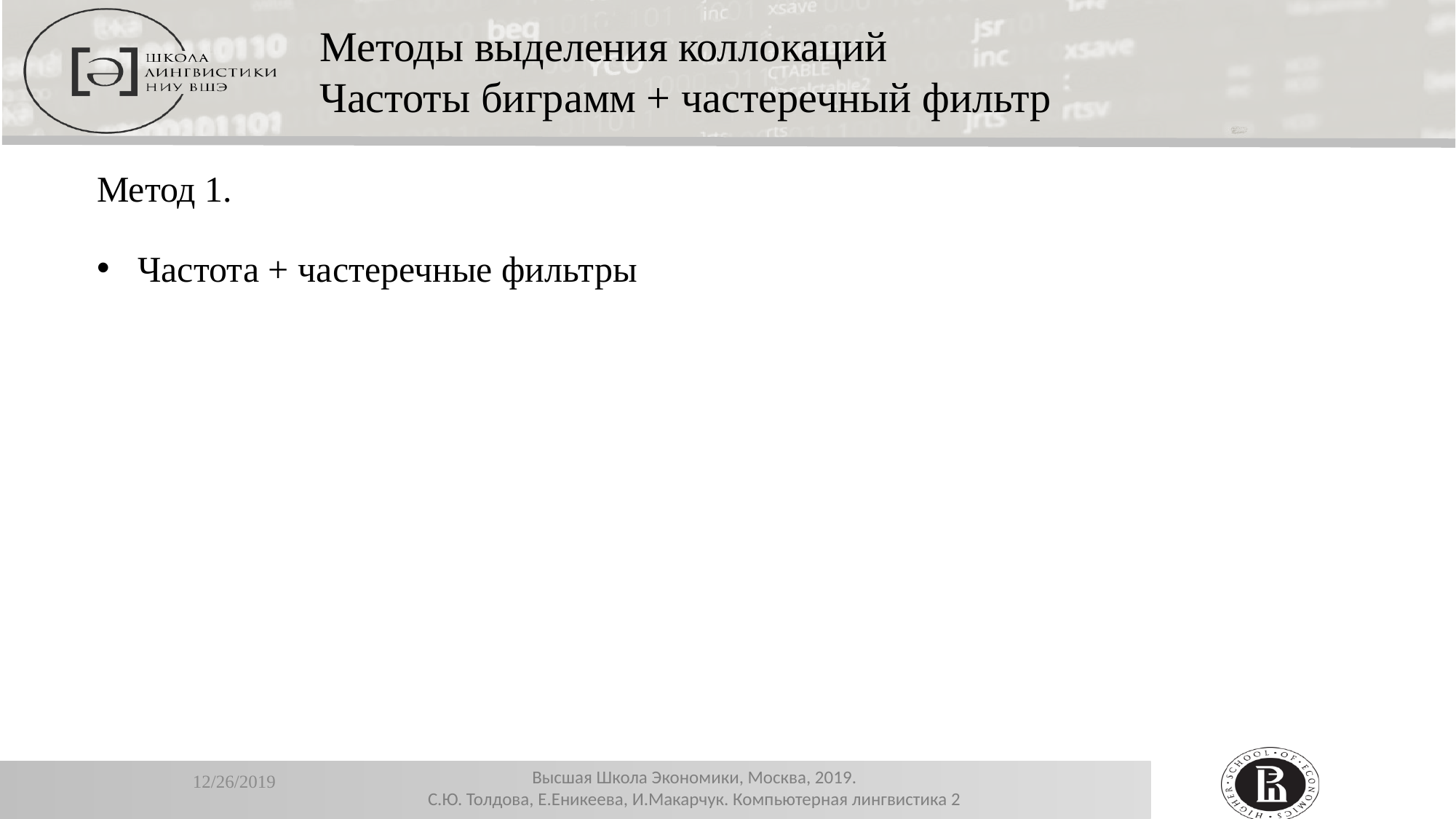

Методы выделения коллокаций
Частоты биграмм + частеречный фильтр
Метод 1.
Частота + частеречные фильтры
12/26/2019